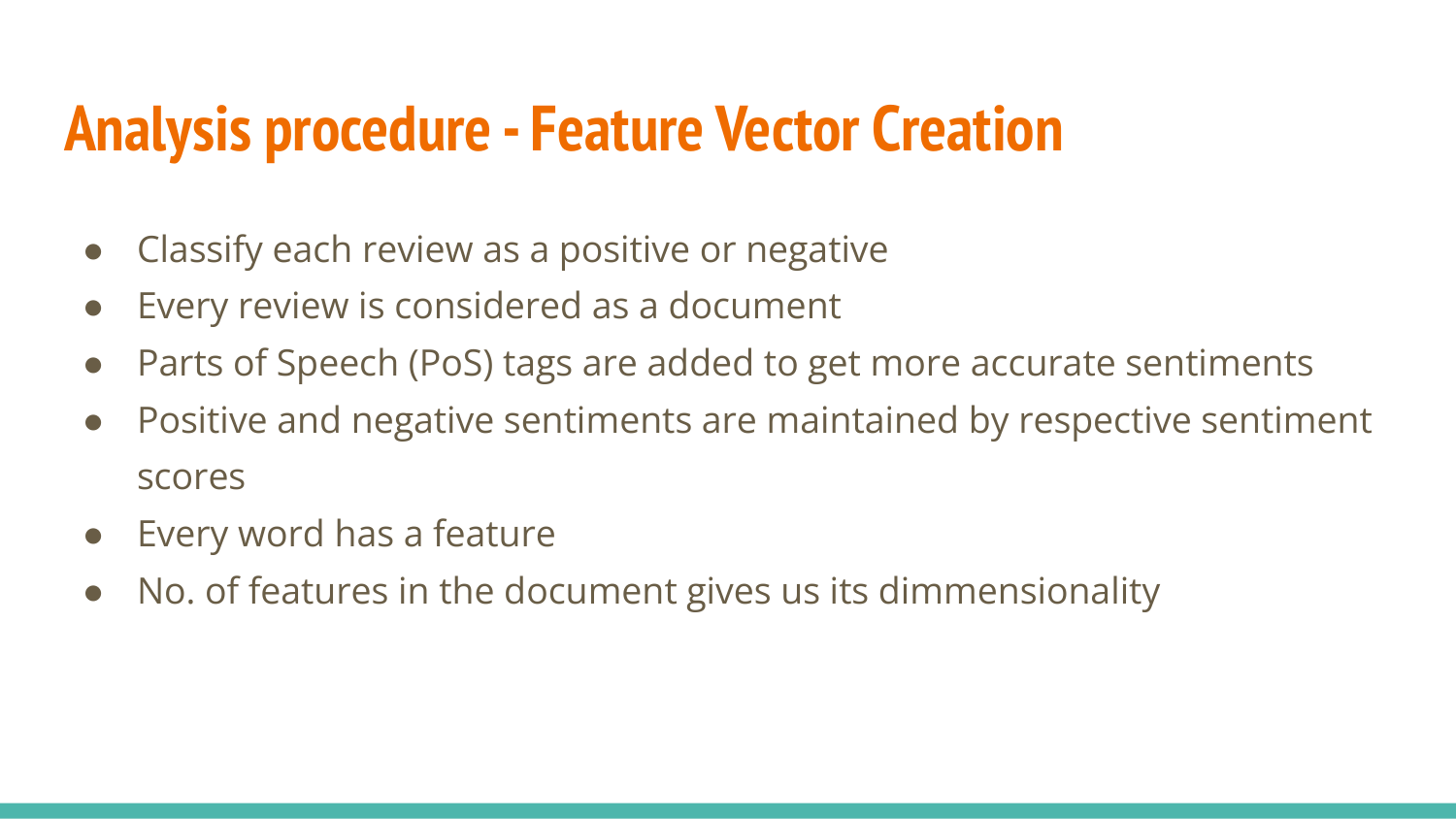

# Analysis procedure - Feature Vector Creation
Classify each review as a positive or negative
Every review is considered as a document
Parts of Speech (PoS) tags are added to get more accurate sentiments
Positive and negative sentiments are maintained by respective sentiment scores
Every word has a feature
No. of features in the document gives us its dimmensionality